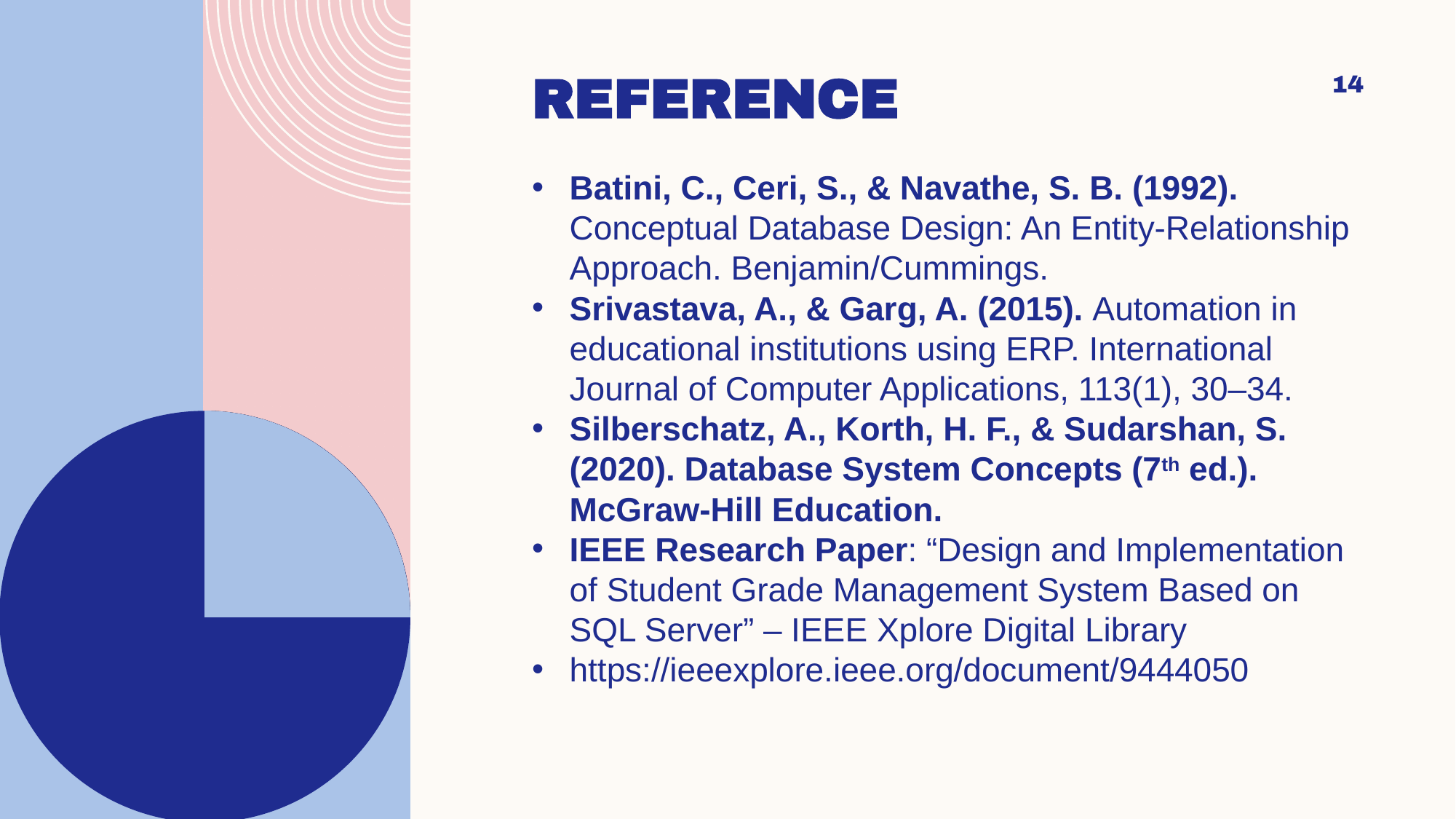

14
# Reference
Batini, C., Ceri, S., & Navathe, S. B. (1992). Conceptual Database Design: An Entity-Relationship Approach. Benjamin/Cummings.
Srivastava, A., & Garg, A. (2015). Automation in educational institutions using ERP. International Journal of Computer Applications, 113(1), 30–34.
Silberschatz, A., Korth, H. F., & Sudarshan, S. (2020). Database System Concepts (7th ed.). McGraw-Hill Education.
IEEE Research Paper: “Design and Implementation of Student Grade Management System Based on SQL Server” – IEEE Xplore Digital Library
https://ieeexplore.ieee.org/document/9444050